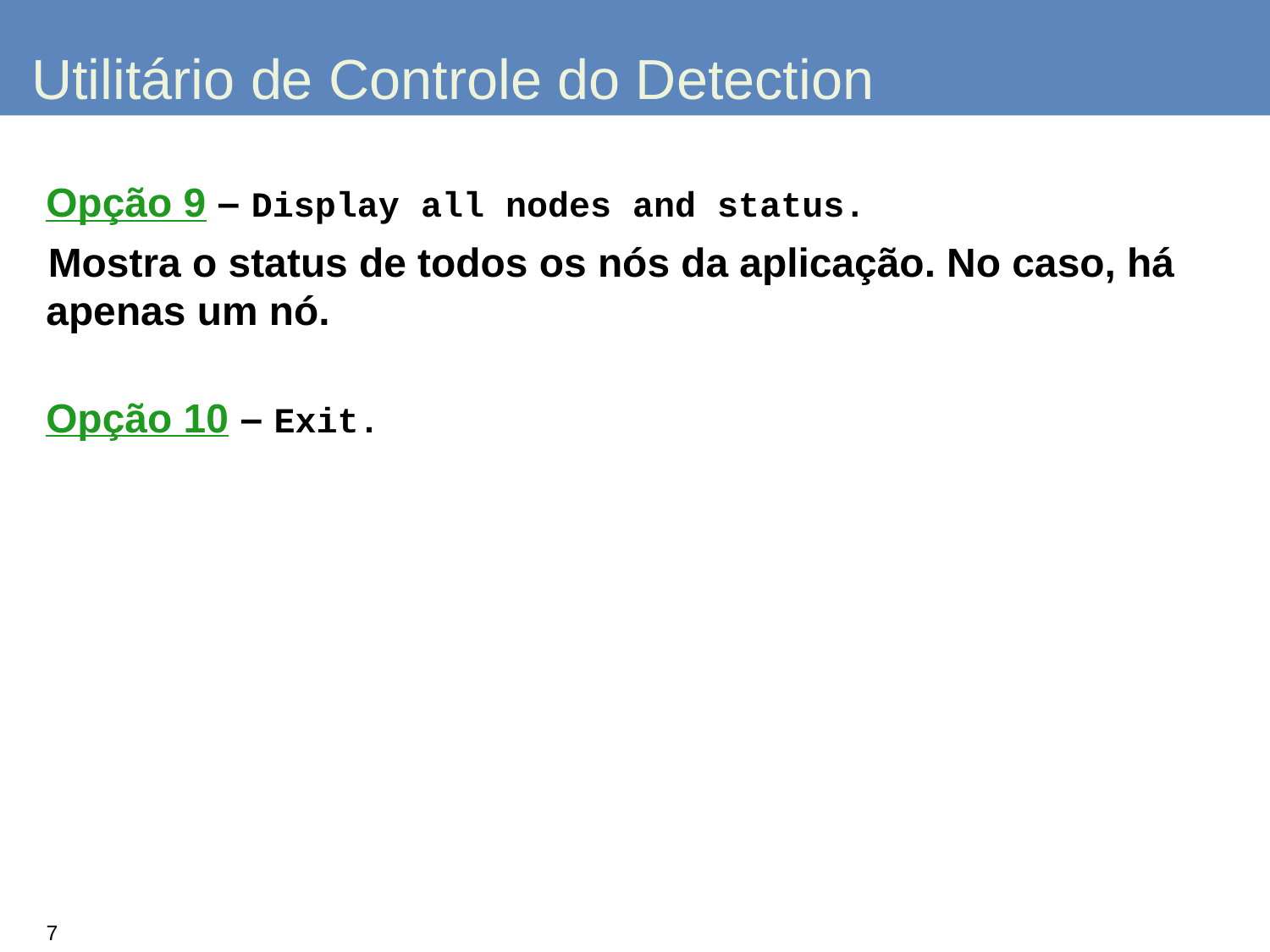

# Utilitário de Controle do Detection

Opção 9 – Display all nodes and status.
Mostra o status de todos os nós da aplicação. No caso, há apenas um nó.

Opção 10 – Exit.
7